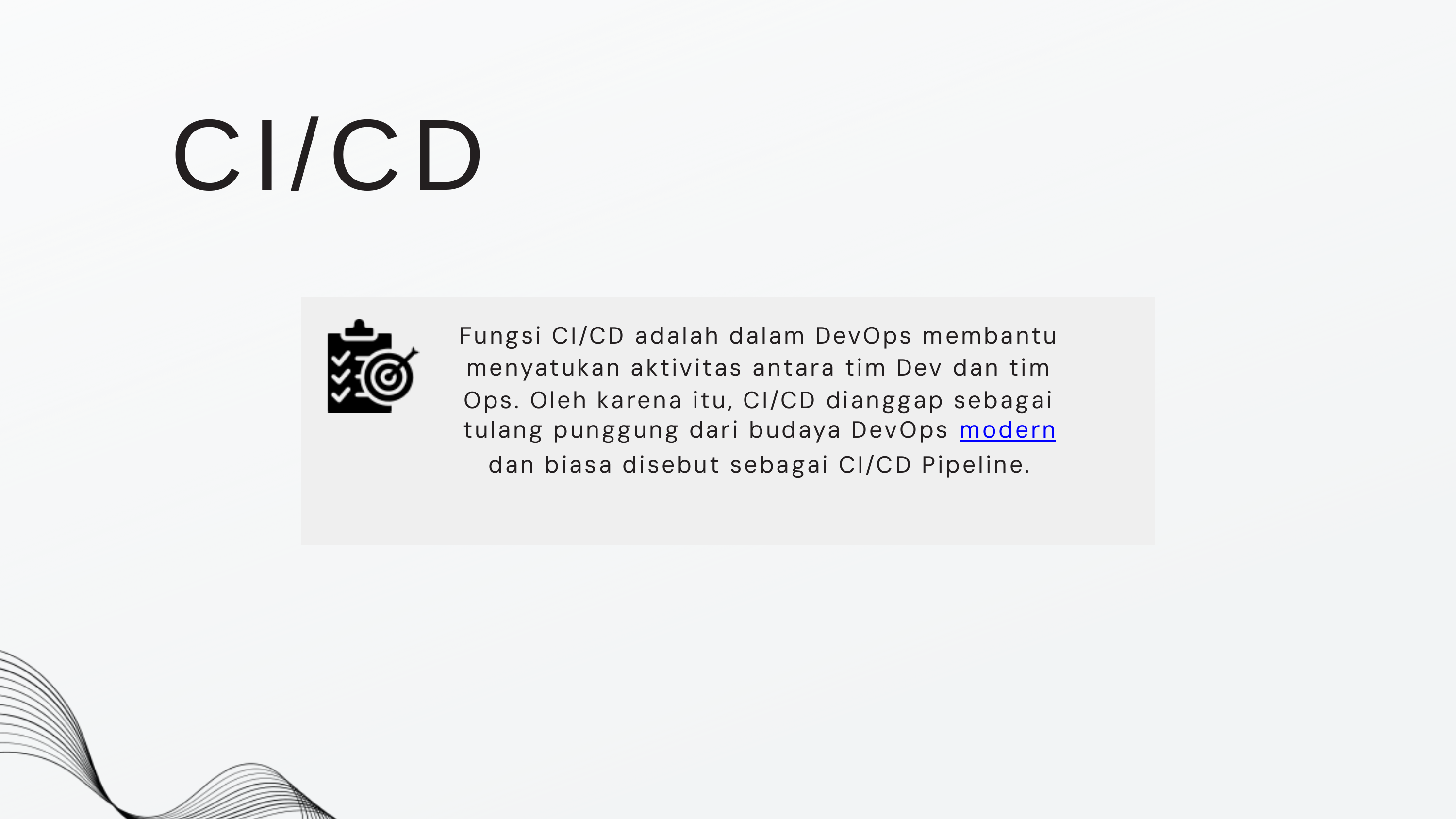

CI/CD

Fungsi CI/CD adalah dalam DevOps membantu menyatukan aktivitas antara tim Dev dan tim Ops. Oleh karena itu, CI/CD dianggap sebagai tulang punggung dari budaya DevOps modern dan biasa disebut sebagai CI/CD Pipeline.